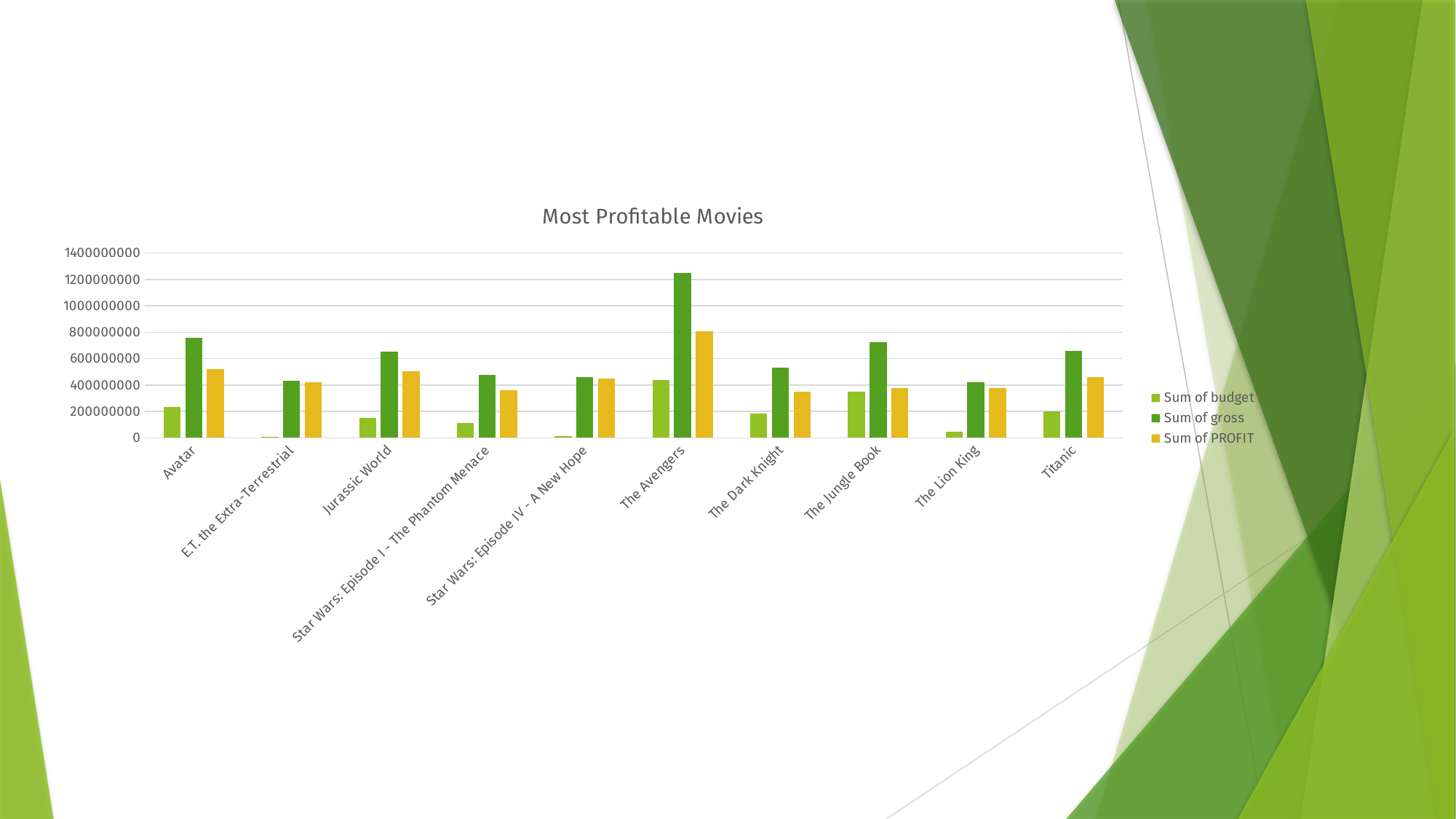

### Chart: Most Profitable Movies

| Category | Sum of budget | Sum of gross | Sum of PROFIT |
|---|---|---|---|
| Avatar | 237000000.0 | 760505847.0 | 523505847.0 |
| E.T. the Extra-Terrestrial | 10500000.0 | 434949459.0 | 424449459.0 |
| Jurassic World | 150000000.0 | 652177271.0 | 502177271.0 |
| Star Wars: Episode I - The Phantom Menace | 115000000.0 | 474544677.0 | 359544677.0 |
| Star Wars: Episode IV - A New Hope | 11000000.0 | 460935665.0 | 449935665.0 |
| The Avengers | 440000000.0 | 1246559094.0 | 806559094.0 |
| The Dark Knight | 185000000.0 | 533316061.0 | 348316061.0 |
| The Jungle Book | 350000000.0 | 725290282.0 | 375290282.0 |
| The Lion King | 45000000.0 | 422783777.0 | 377783777.0 |
| Titanic | 200000000.0 | 658672302.0 | 458672302.0 |